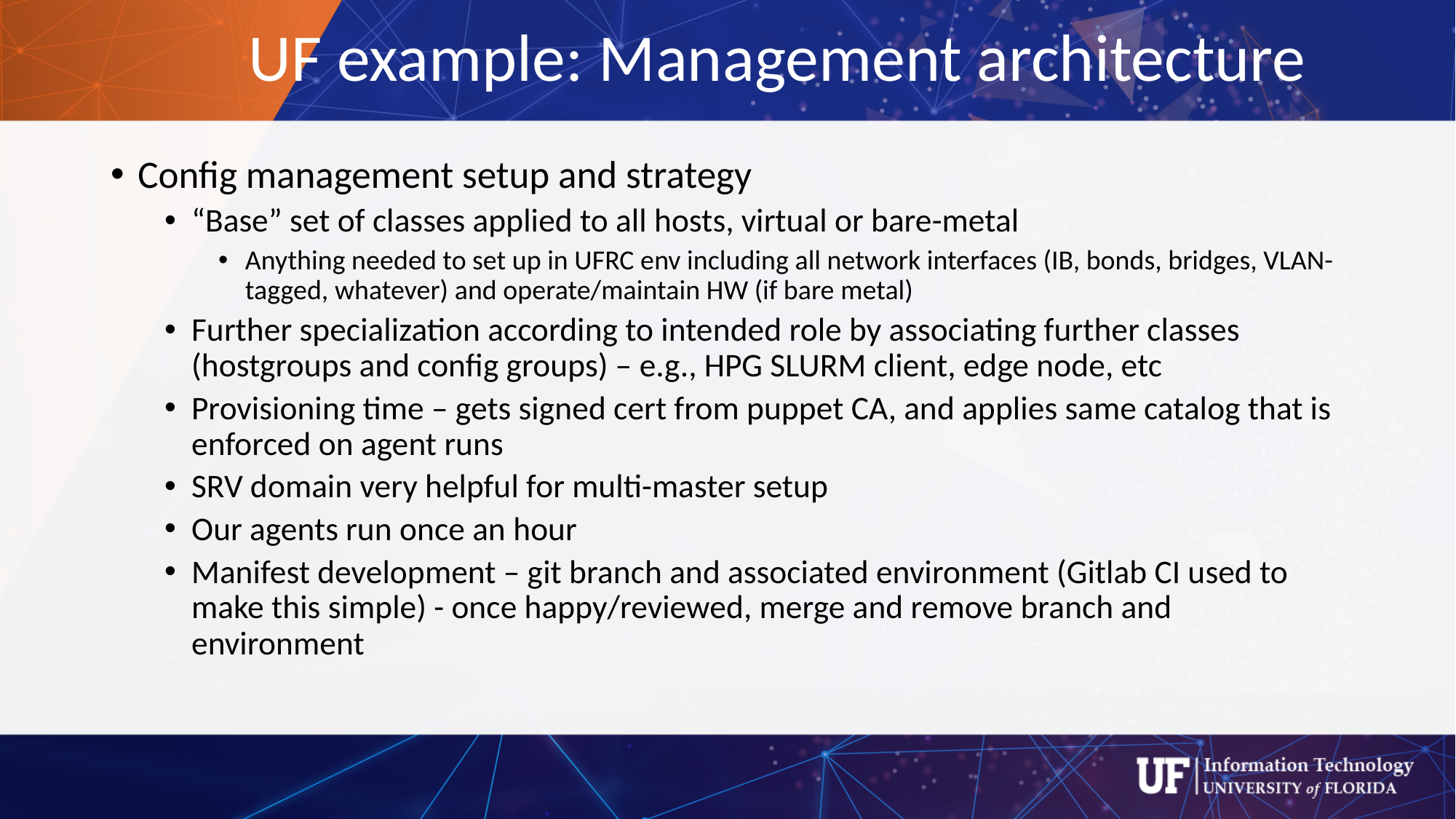

# UF example: Management architecture
Config management setup and strategy
“Base” set of classes applied to all hosts, virtual or bare-metal
Anything needed to set up in UFRC env including all network interfaces (IB, bonds, bridges, VLAN-tagged, whatever) and operate/maintain HW (if bare metal)
Further specialization according to intended role by associating further classes (hostgroups and config groups) – e.g., HPG SLURM client, edge node, etc
Provisioning time – gets signed cert from puppet CA, and applies same catalog that is enforced on agent runs
SRV domain very helpful for multi-master setup
Our agents run once an hour
Manifest development – git branch and associated environment (Gitlab CI used to make this simple) - once happy/reviewed, merge and remove branch and environment